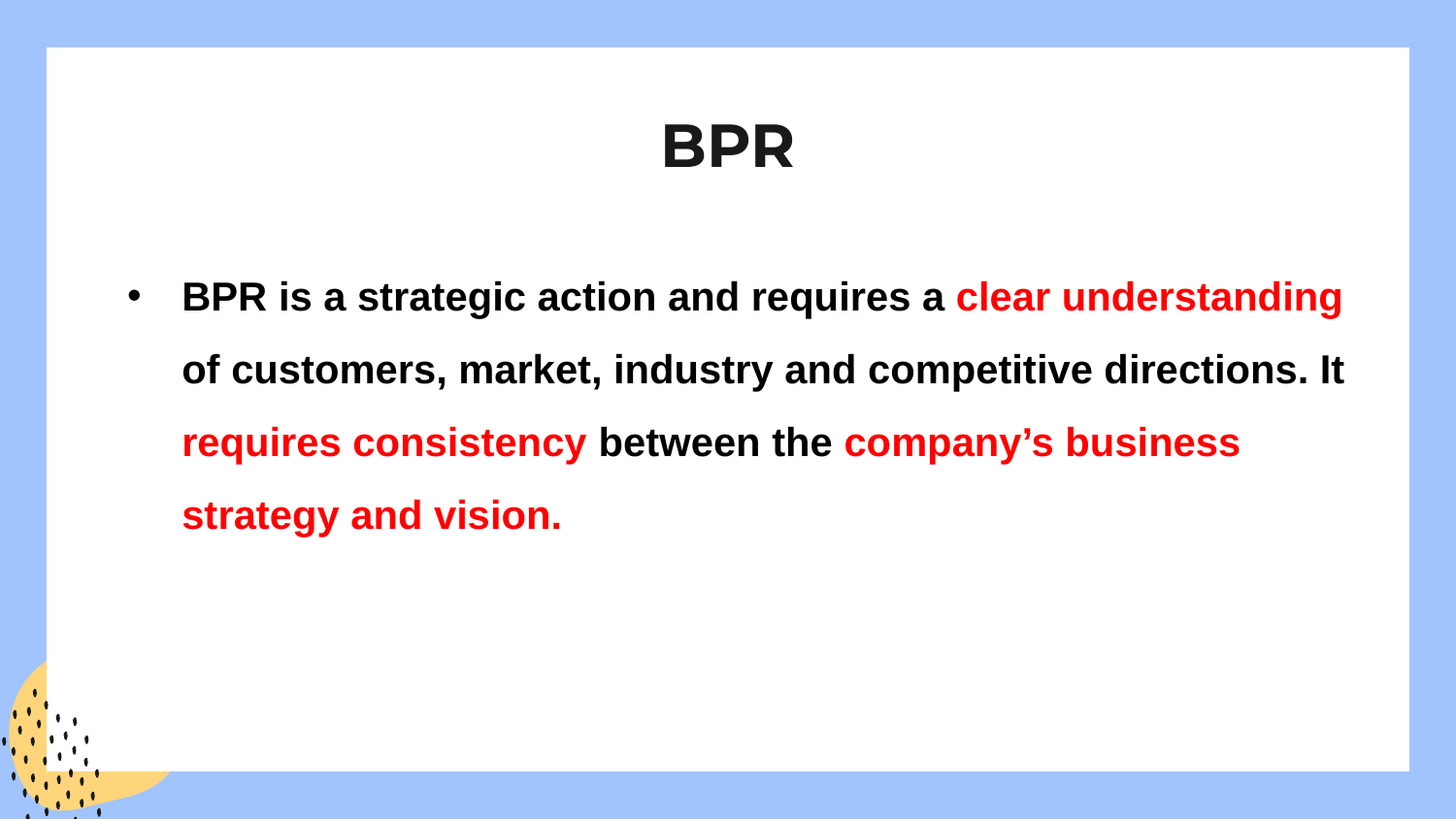

# BPR
BPR is a strategic action and requires a clear understanding of customers, market, industry and competitive directions. It requires consistency between the company’s business strategy and vision.